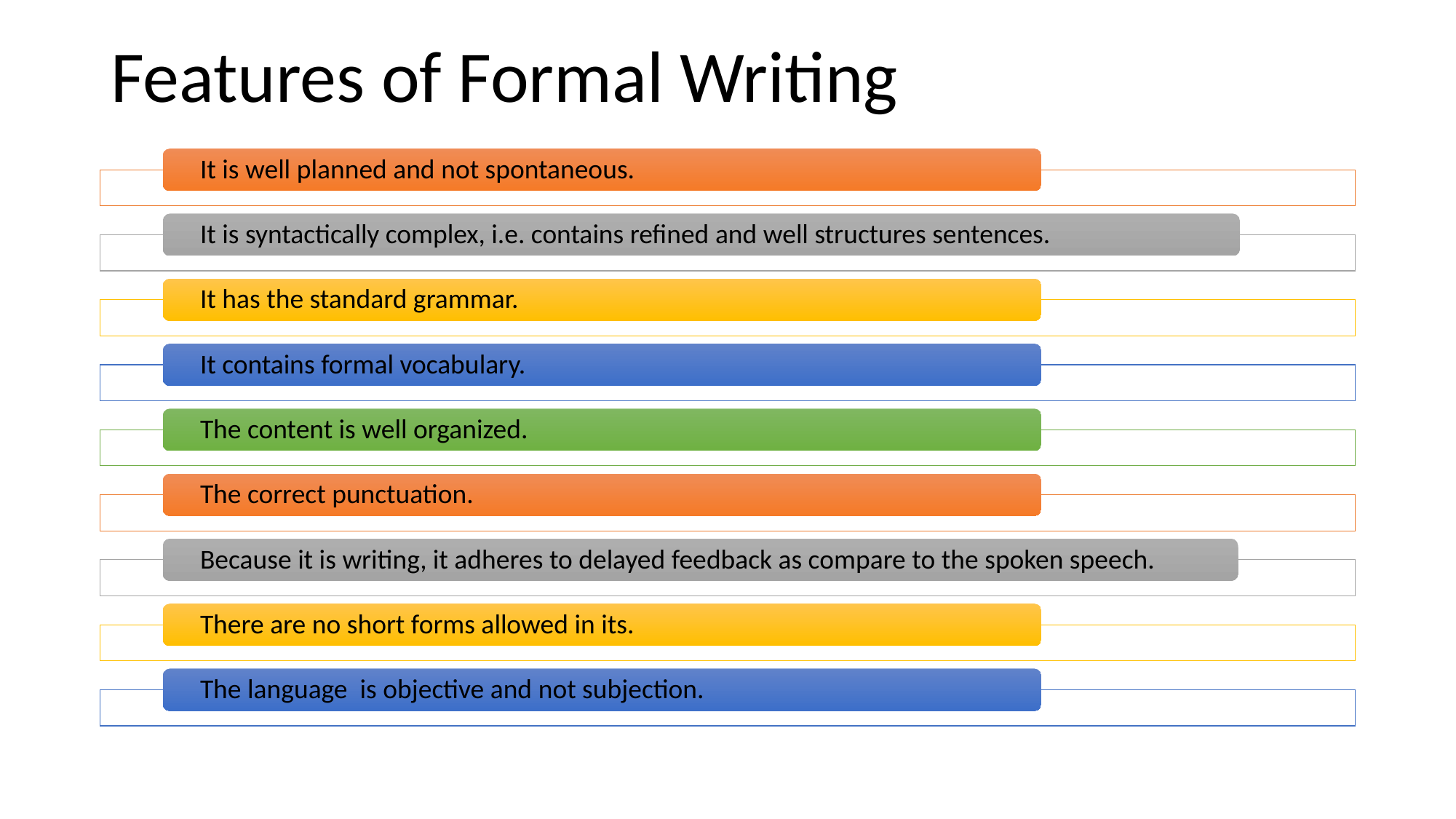

# Features of Formal Writing
It is well planned and not spontaneous.
It is syntactically complex, i.e. contains refined and well structures sentences.
It has the standard grammar.
It contains formal vocabulary.
The content is well organized.
The correct punctuation.
Because it is writing, it adheres to delayed feedback as compare to the spoken speech.
There are no short forms allowed in its.
The language  is objective and not subjection.